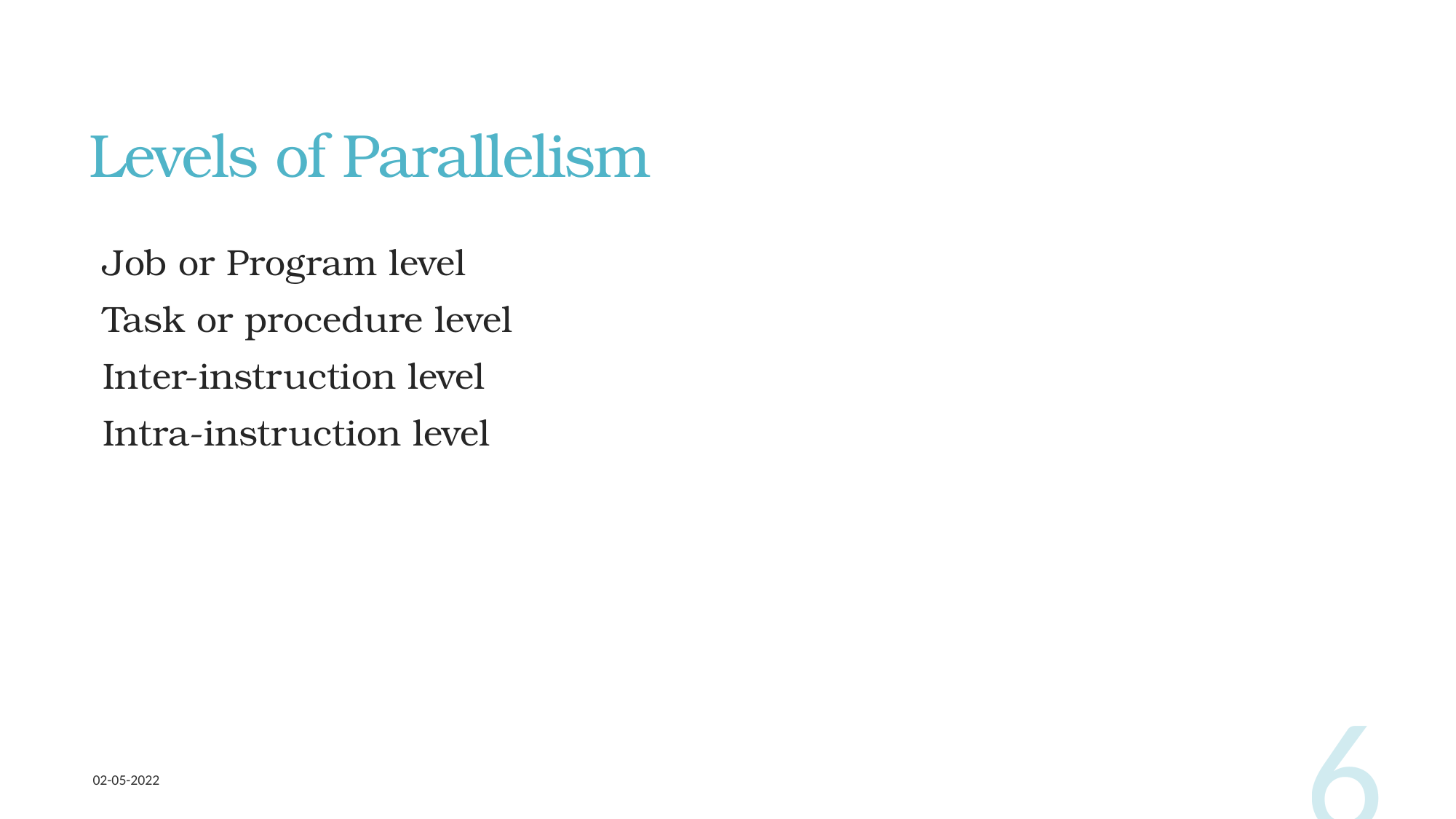

# Levels of Parallelism
Job or Program level
Task or procedure level
Inter-instruction level
Intra-instruction level
6
02-05-2022